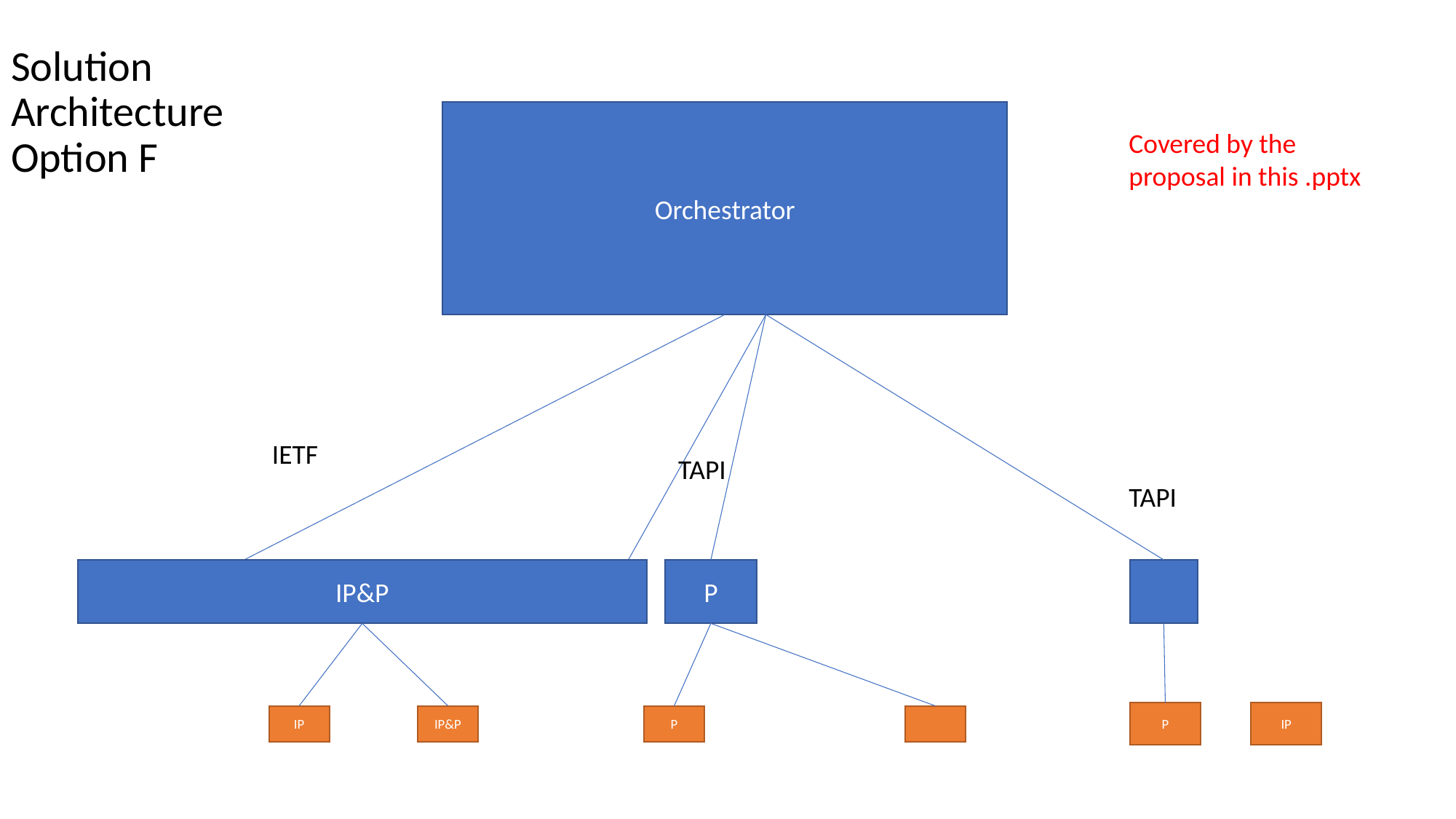

# Solution Architecture Option F
Orchestrator
Covered by the proposal in this .pptx
IETF
TAPI
TAPI
IP&P
P

P
IP
IP
IP&P
P